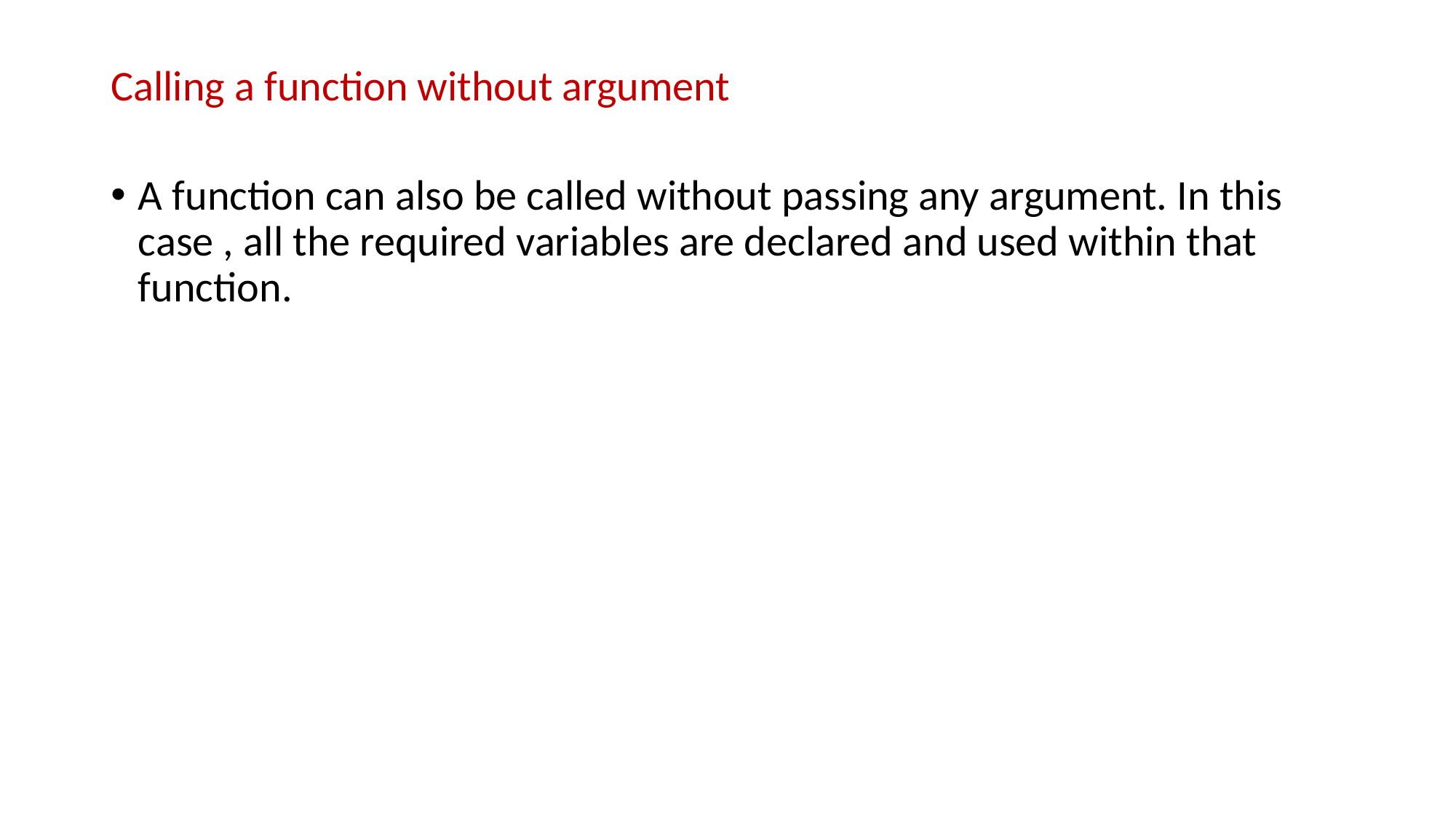

# Calling a function without argument
A function can also be called without passing any argument. In this case , all the required variables are declared and used within that function.